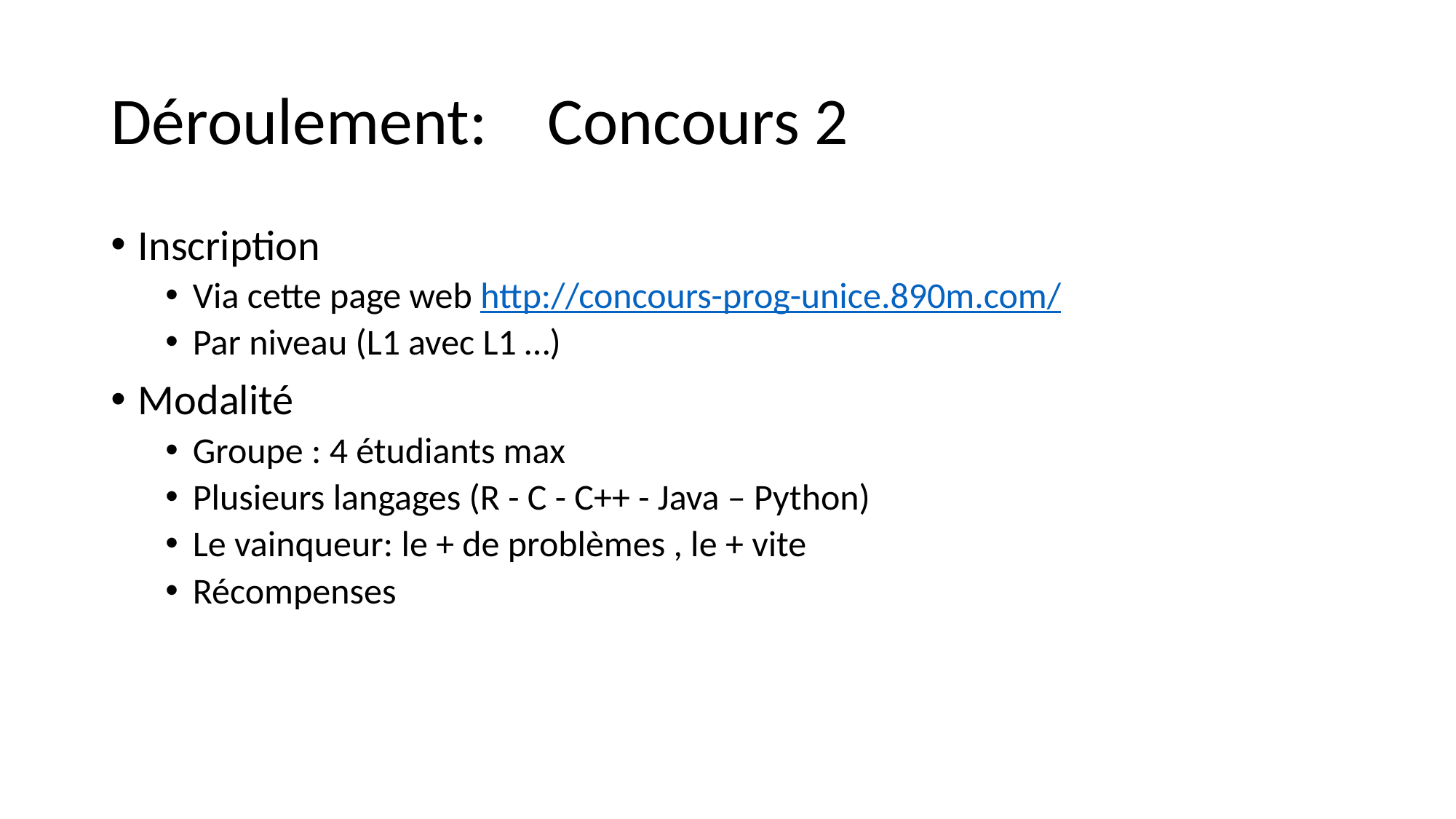

# Déroulement: 	Concours 2
Inscription
Via cette page web http://concours-prog-unice.890m.com/
Par niveau (L1 avec L1 …)
Modalité
Groupe : 4 étudiants max
Plusieurs langages (R - C - C++ - Java – Python)
Le vainqueur: le + de problèmes , le + vite
Récompenses